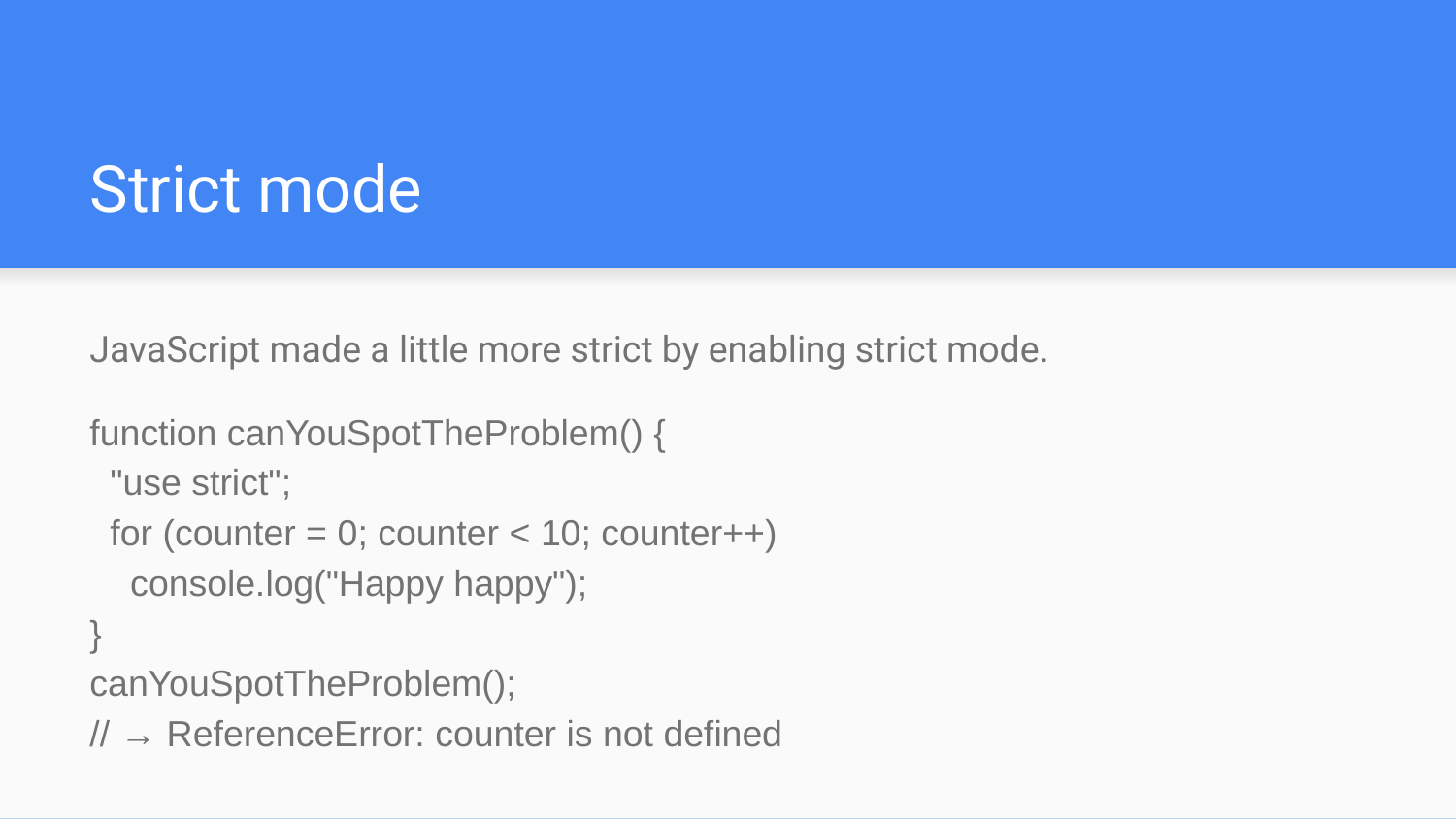

# Strict mode
JavaScript made a little more strict by enabling strict mode.
function canYouSpotTheProblem() {
  "use strict";
  for (counter = 0; counter < 10; counter++)
    console.log("Happy happy");
}
canYouSpotTheProblem();
// → ReferenceError: counter is not defined